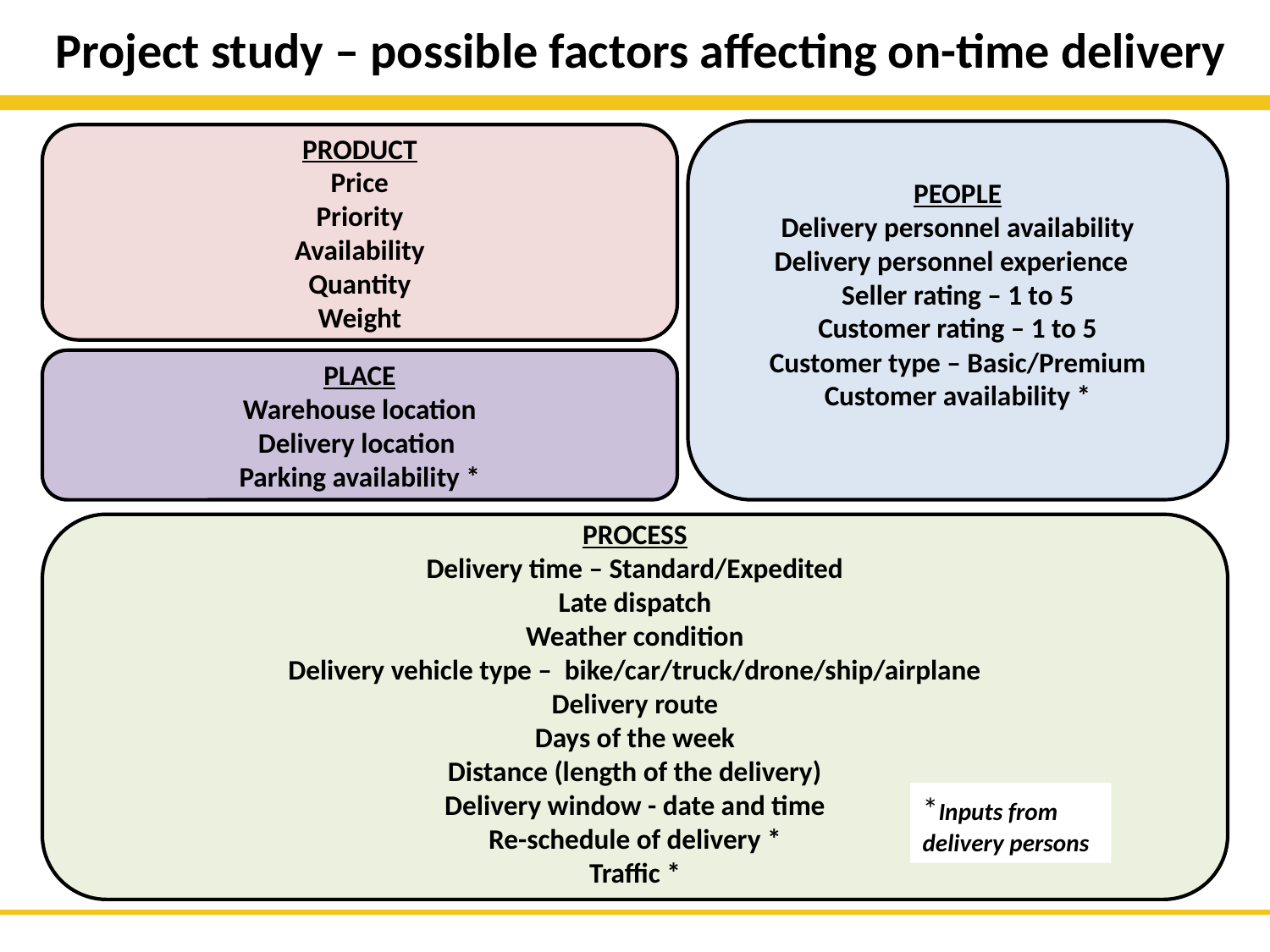

# Project study – possible factors affecting on-time delivery

PEOPLE
Delivery personnel availability
Delivery personnel experience
Seller rating – 1 to 5
Customer rating – 1 to 5
Customer type – Basic/Premium
Customer availability *

PRODUCT
Price
Priority
Availability
Quantity
Weight

PLACE
Warehouse location
Delivery location
Parking availability *

PROCESS
Delivery time – Standard/Expedited
Late dispatch
Weather condition
Delivery vehicle type –  bike/car/truck/drone/ship/airplane
Delivery route
Days of the week
Distance (length of the delivery)
Delivery window - date and time
Re-schedule of delivery *
Traffic *

*Inputs from delivery persons